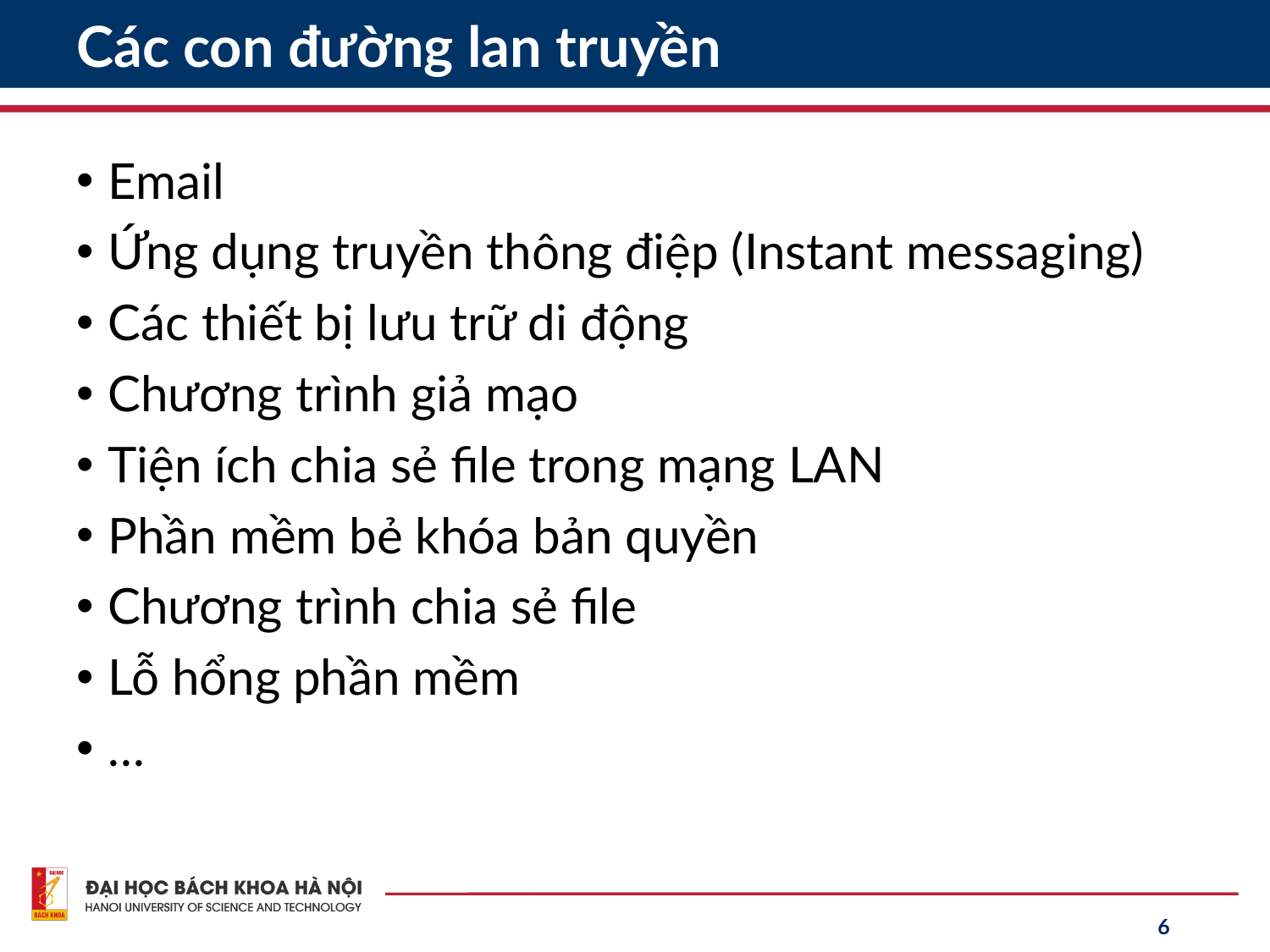

# Các con đường lan truyền
Email
Ứng dụng truyền thông điệp (Instant messaging)
Các thiết bị lưu trữ di động
Chương trình giả mạo
Tiện ích chia sẻ file trong mạng LAN
Phần mềm bẻ khóa bản quyền
Chương trình chia sẻ file
Lỗ hổng phần mềm
…

6